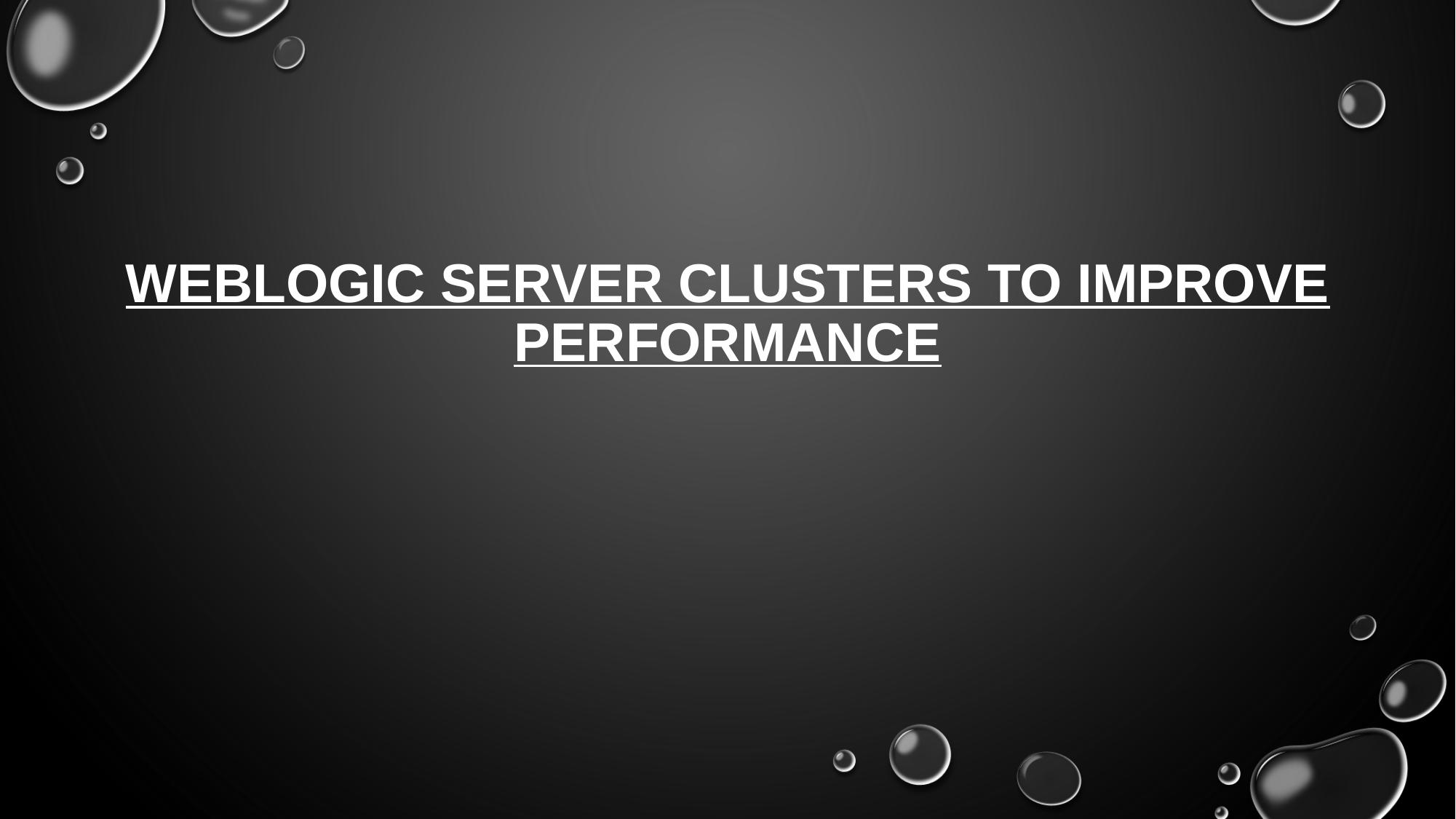

# WebLogic Server Clusters to Improve Performance